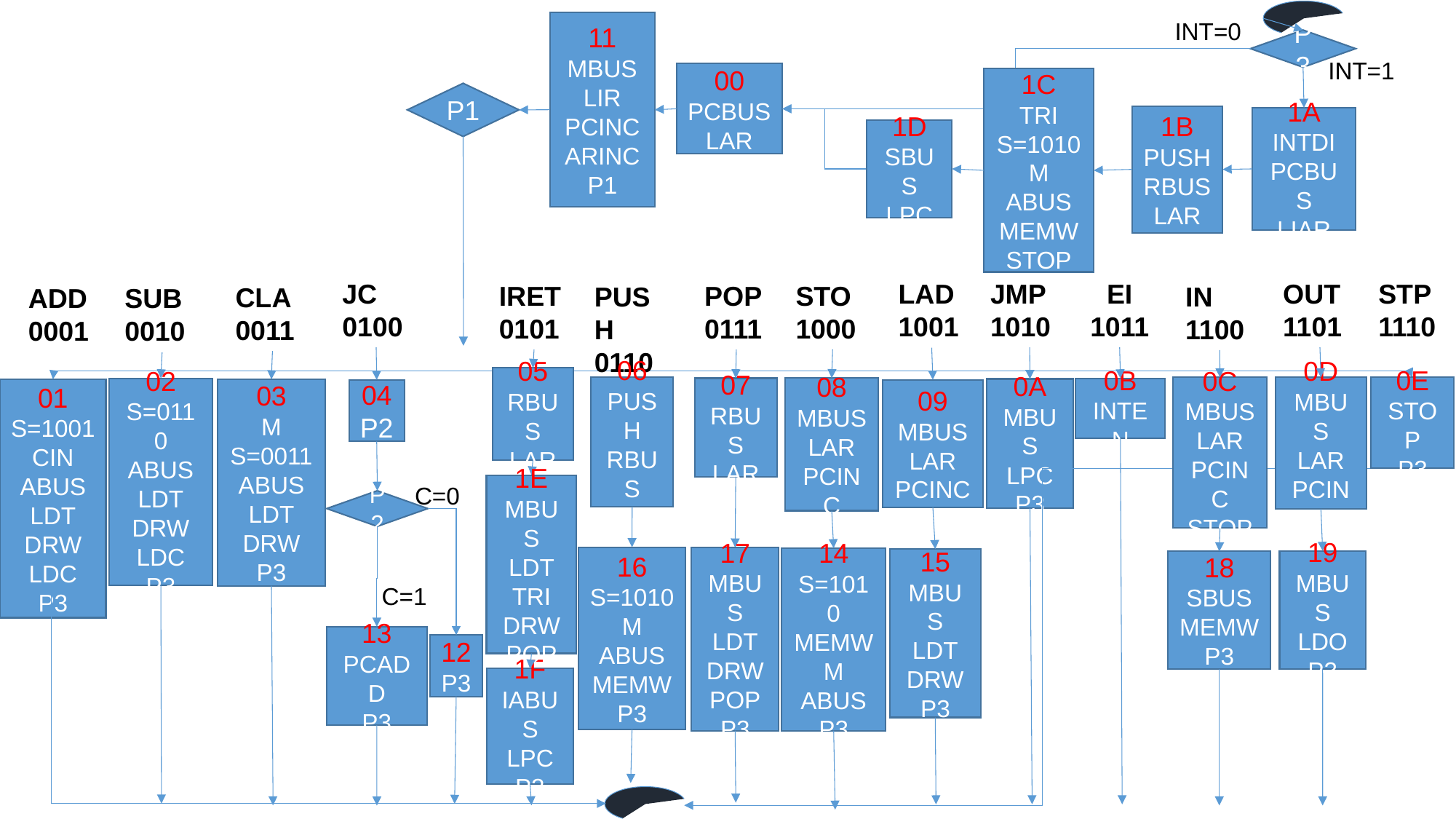

INT=0
11
MBUS
LIR
PCINC
ARINC
P1
P3
INT=1
00
PCBUS
LAR
1C
TRI
S=1010
M
ABUS
MEMW
STOP
P1
1B
PUSH
RBUS
LAR
1A
INTDI
PCBUS
LIAR
1D
SBUS
LPC
JC
0100
JMP
1010
EI
1011
OUT
1101
LAD
1001
STP
1110
POP
0111
STO
1000
IRET
0101
IN
1100
PUSH
0110
CLA
0011
ADD
0001
SUB
0010
05
RBUS
LAR
06
PUSH
RBUS
LAR
0C
MBUS
LAR
PCINC
STOP
0D
MBUS
LAR
PCINC
0E
STOP
P3
08
MBUS
LAR
PCINC
07
RBUS
LAR
0B
INTEN
02
S=0110
ABUS
LDT
DRW
LDC
P3
0A
MBUS
LPC
P3
03
M
S=0011
ABUS
LDT
DRW
P3
01
S=1001
CIN
ABUS
LDT
DRW
LDC
P3
09
MBUS
LAR
PCINC
04
P2
1E
MBUS
LDT
TRI
DRW
POP
C=0
P2
16
S=1010
M
ABUS
MEMW
P3
17
MBUS
LDT
DRW
POP
P3
14
S=1010
MEMW
M
ABUS
P3
15
MBUS
LDT
DRW
P3
19
MBUS
LDO
P3
18
SBUS
MEMW
P3
C=1
13
PCADD
P3
12
P3
1F
IABUS
LPC
P3